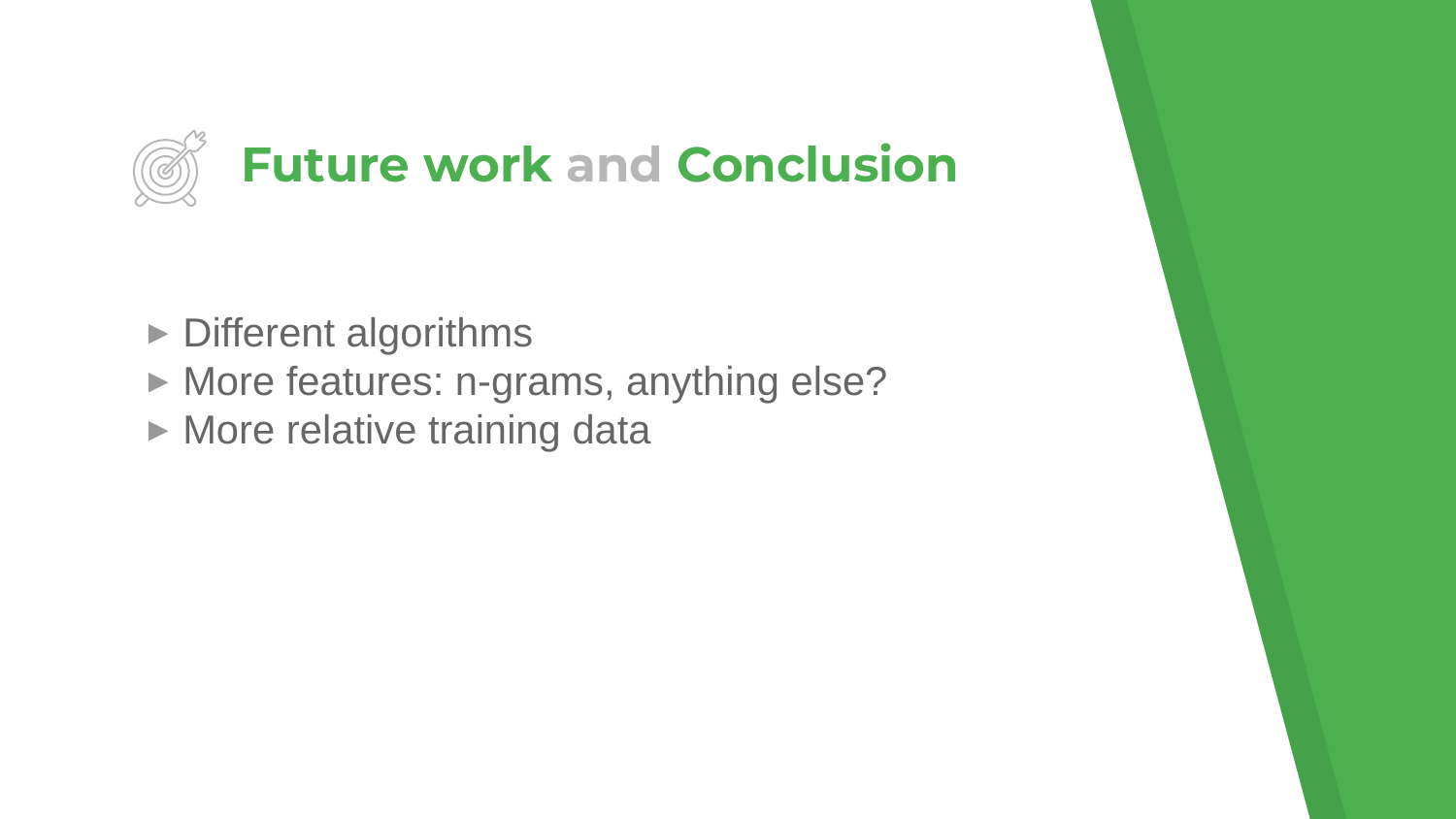

# Future work and Conclusion
Different algorithms
More features: n-grams, anything else?
More relative training data